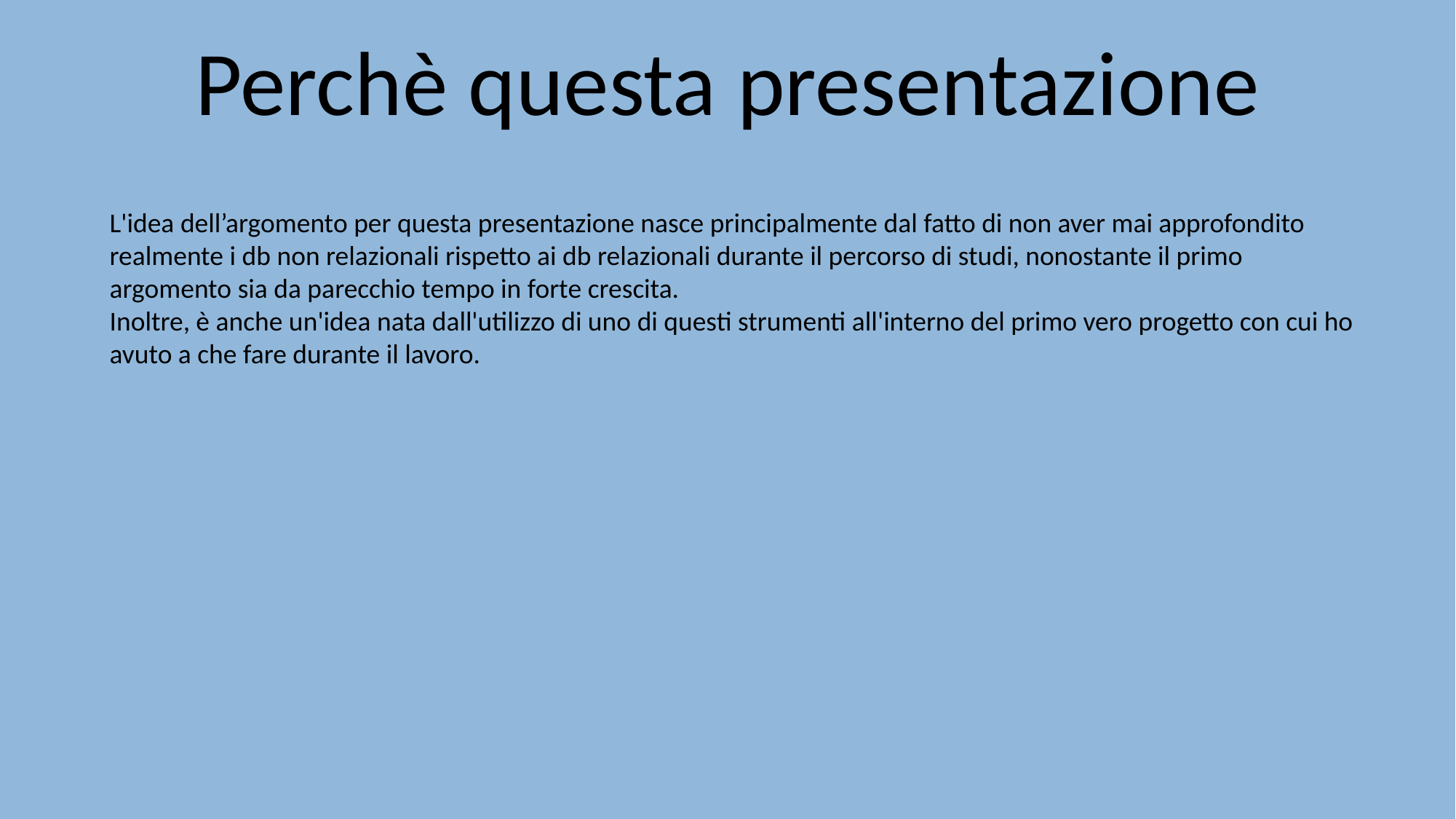

# Perchè questa presentazione
L'idea dell’argomento per questa presentazione nasce principalmente dal fatto di non aver mai approfondito realmente i db non relazionali rispetto ai db relazionali durante il percorso di studi, nonostante il primo argomento sia da parecchio tempo in forte crescita.
Inoltre, è anche un'idea nata dall'utilizzo di uno di questi strumenti all'interno del primo vero progetto con cui ho avuto a che fare durante il lavoro.